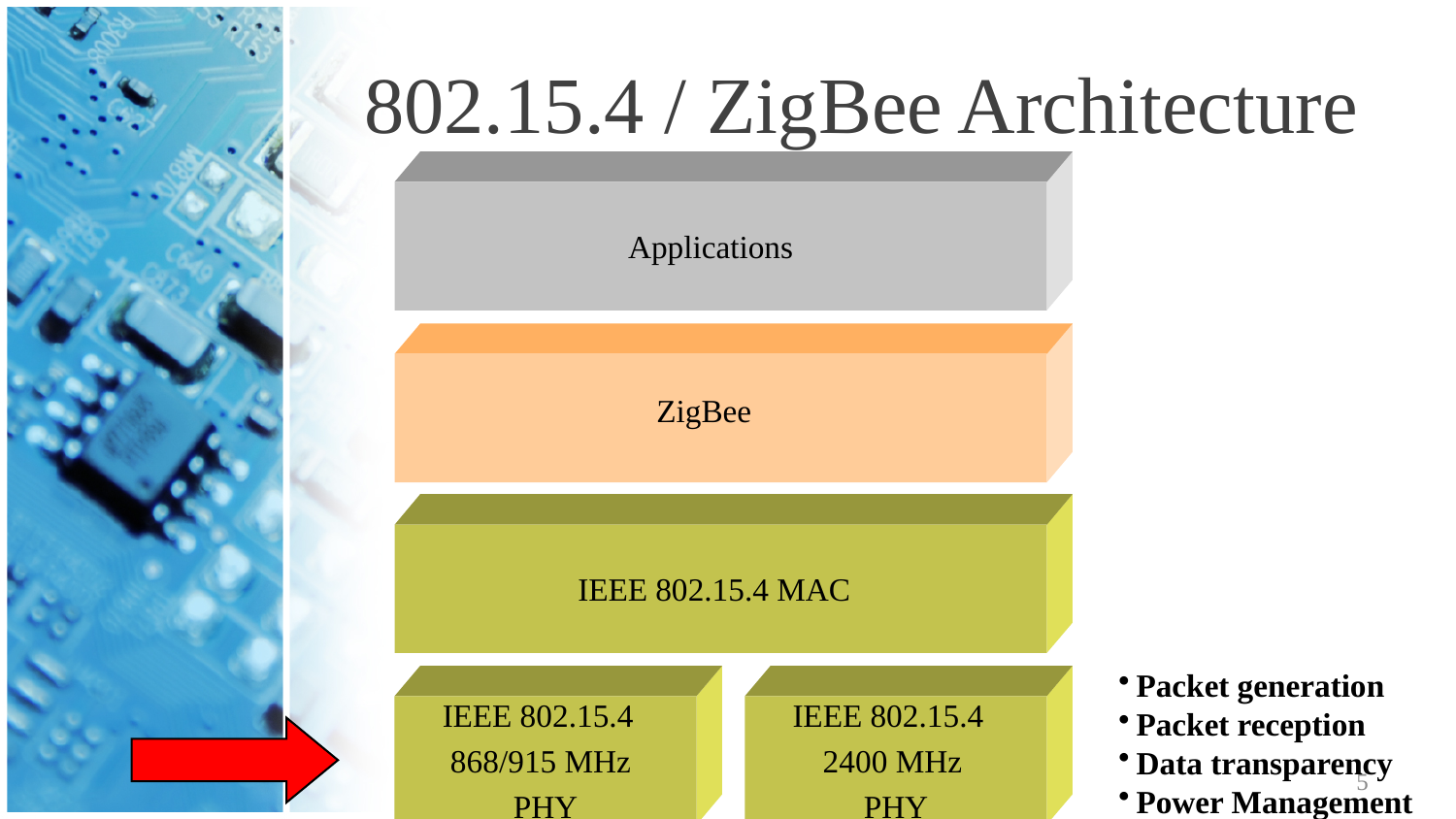

# 802.15.4 / ZigBee Architecture

Applications

ZigBee

IEEE 802.15.4 MAC
Packet generation
Packet reception
Data transparency
Power Management

IEEE 802.15.4
IEEE 802.15.4

868/915 MHz
2400 MHz
5
PHY
PHY